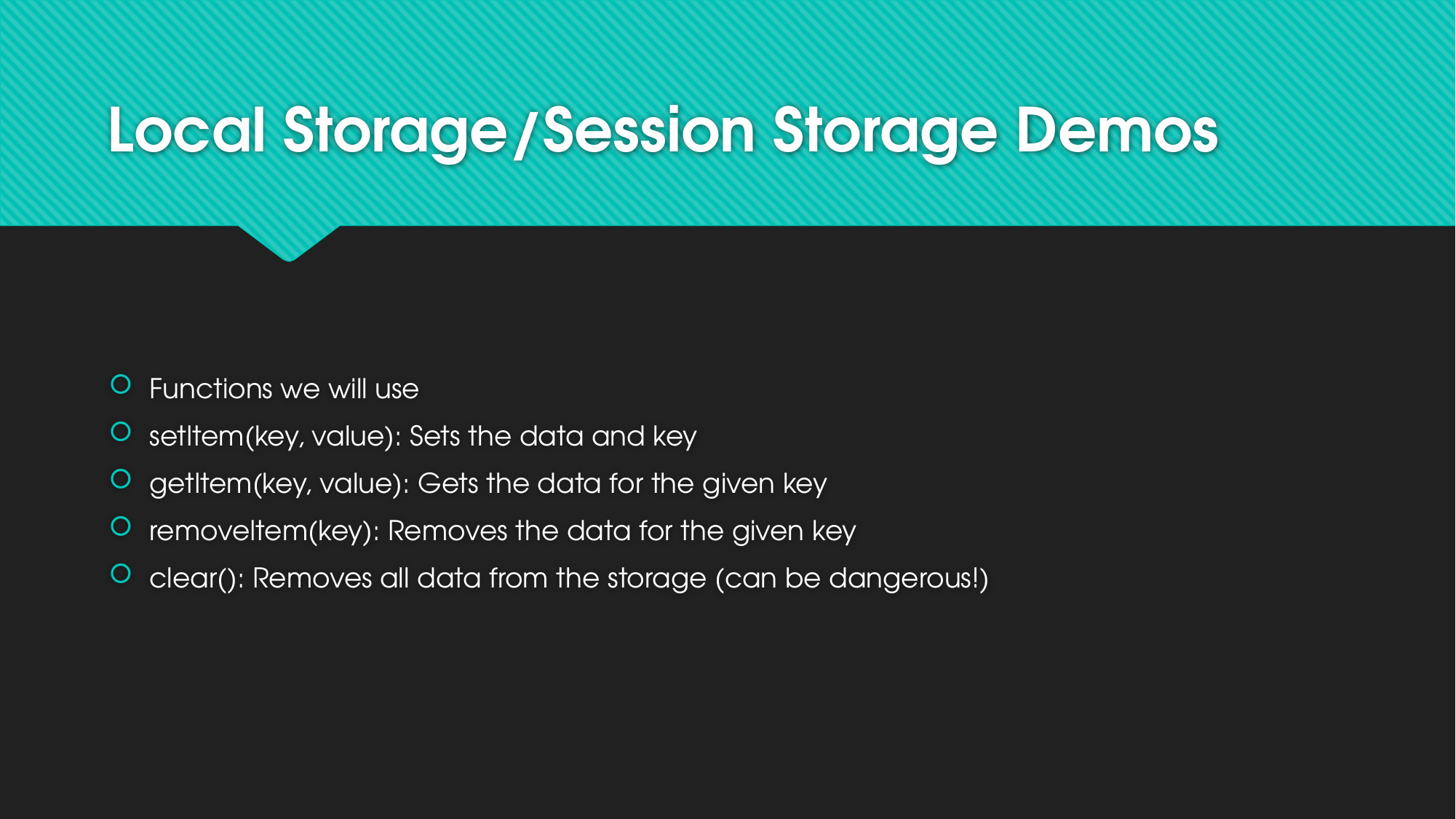

# Local Storage/Session Storage Demos
Functions we will use
setItem(key, value): Sets the data and key
getItem(key, value): Gets the data for the given key
removeItem(key): Removes the data for the given key
clear(): Removes all data from the storage (can be dangerous!)